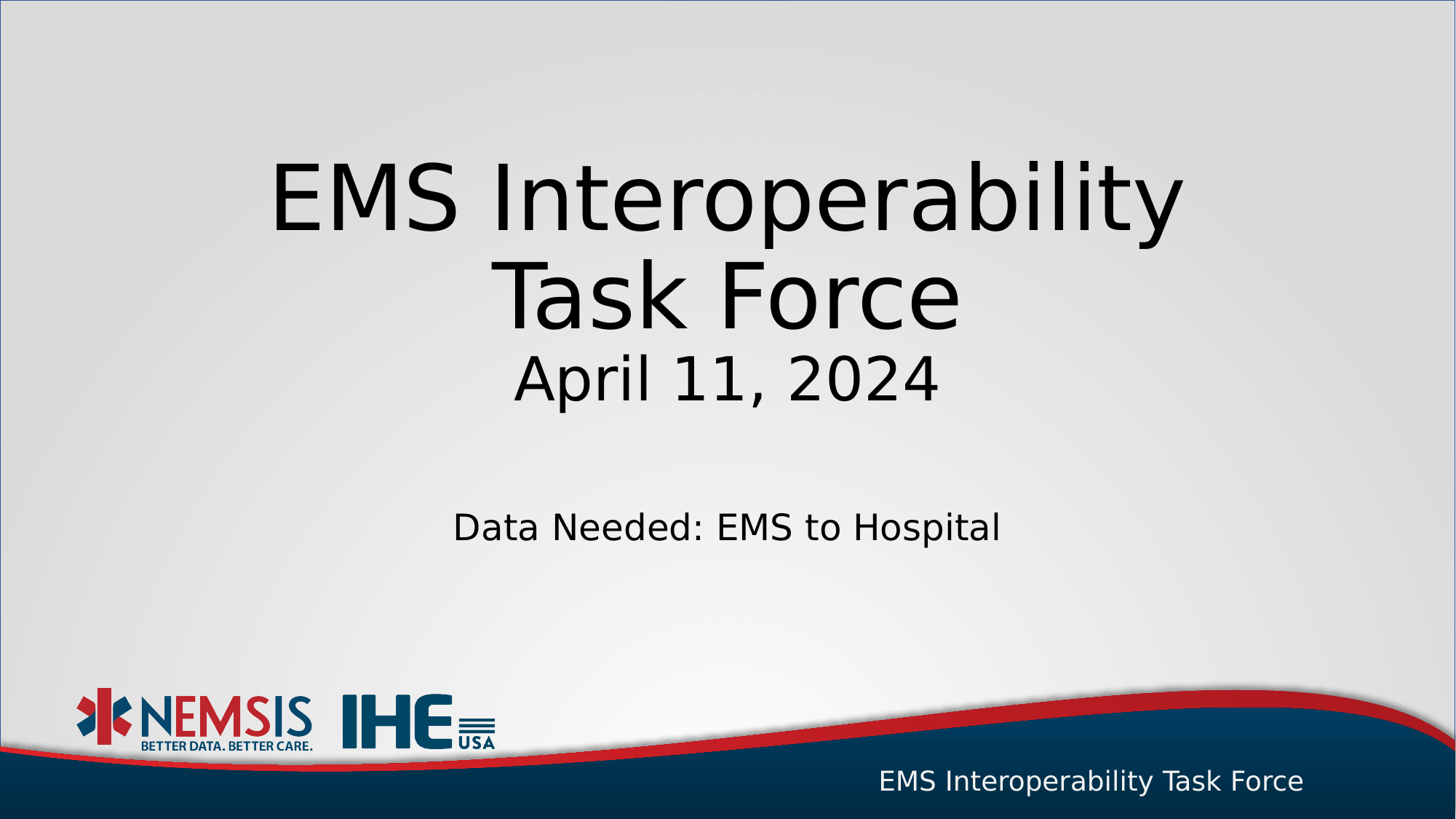

# EMS Interoperability Task Force April 11, 2024
Data Needed: EMS to Hospital